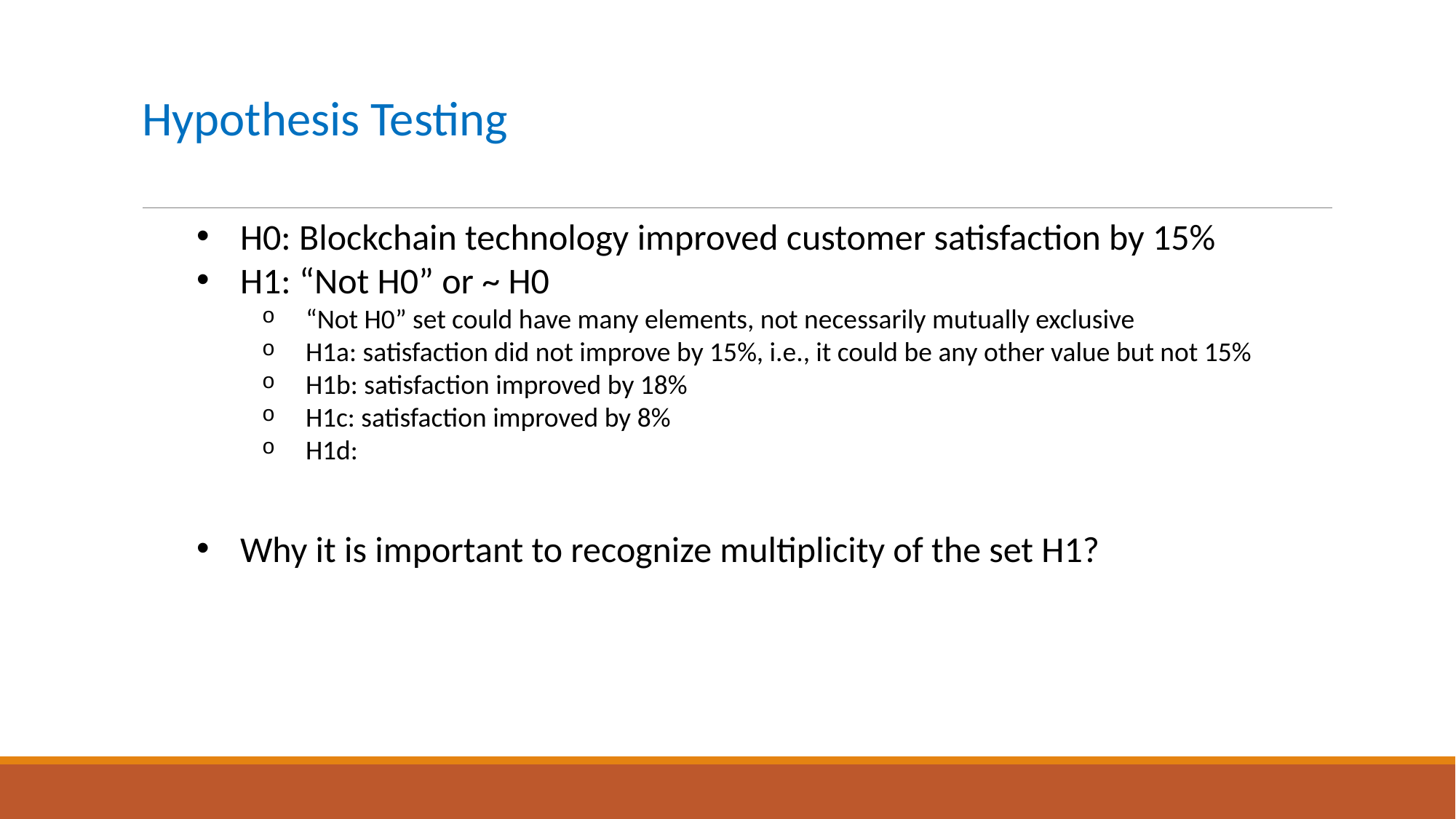

# Hypothesis Testing
H0: Blockchain technology improved customer satisfaction by 15%
H1: “Not H0” or ~ H0
“Not H0” set could have many elements, not necessarily mutually exclusive
H1a: satisfaction did not improve by 15%, i.e., it could be any other value but not 15%
H1b: satisfaction improved by 18%
H1c: satisfaction improved by 8%
H1d:

Why it is important to recognize multiplicity of the set H1?